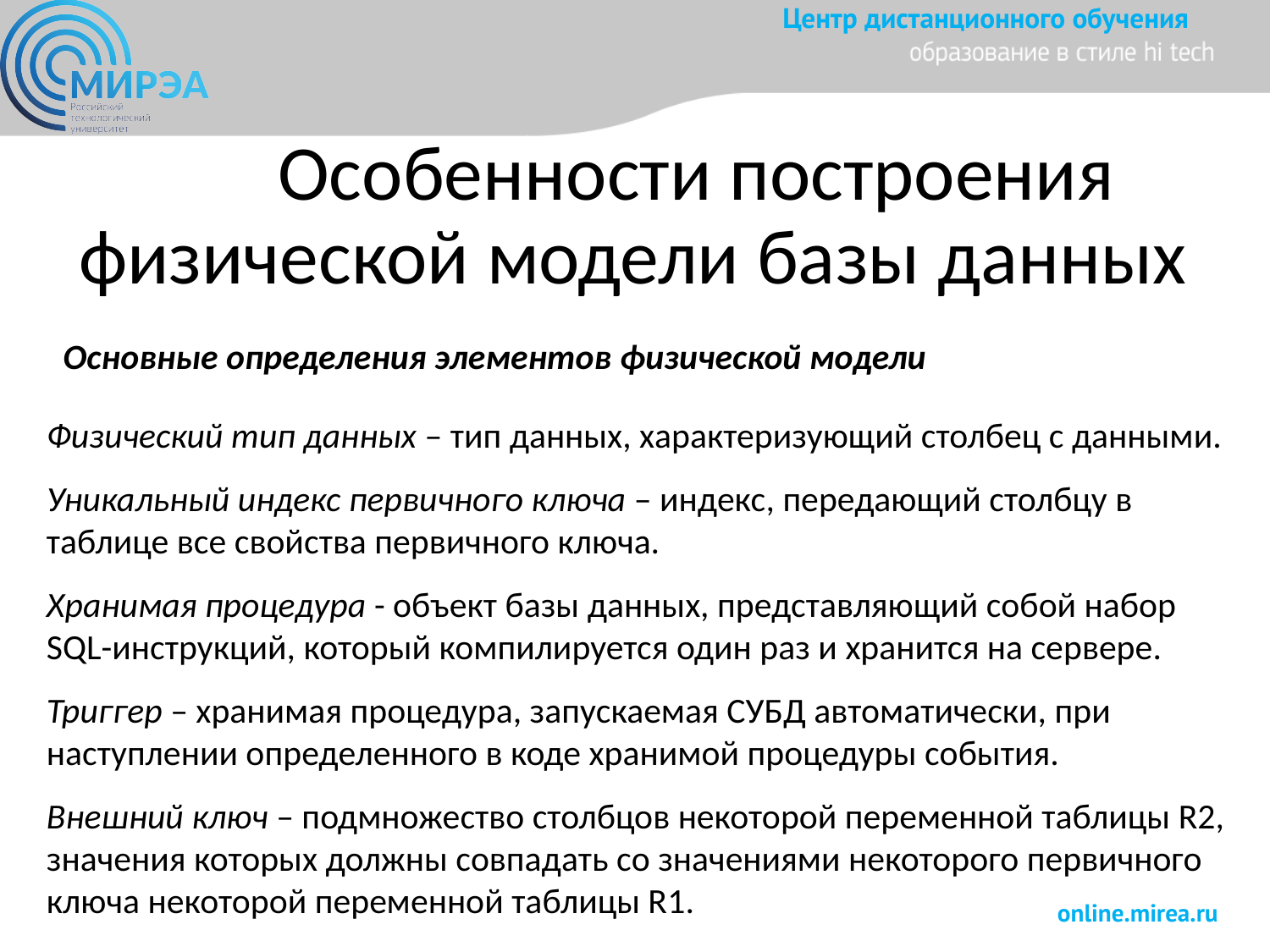

# Особенности построения физической модели базы данных
Основные определения элементов физической модели
Физический тип данных – тип данных, характеризующий столбец с данными.
Уникальный индекс первичного ключа – индекс, передающий столбцу в таблице все свойства первичного ключа.
Хранимая процедура - объект базы данных, представляющий собой набор SQL-инструкций, который компилируется один раз и хранится на сервере.
Триггер – хранимая процедура, запускаемая СУБД автоматически, при наступлении определенного в коде хранимой процедуры события.
Внешний ключ – подмножество столбцов некоторой переменной таблицы R2, значения которых должны совпадать со значениями некоторого первичного ключа некоторой переменной таблицы R1.